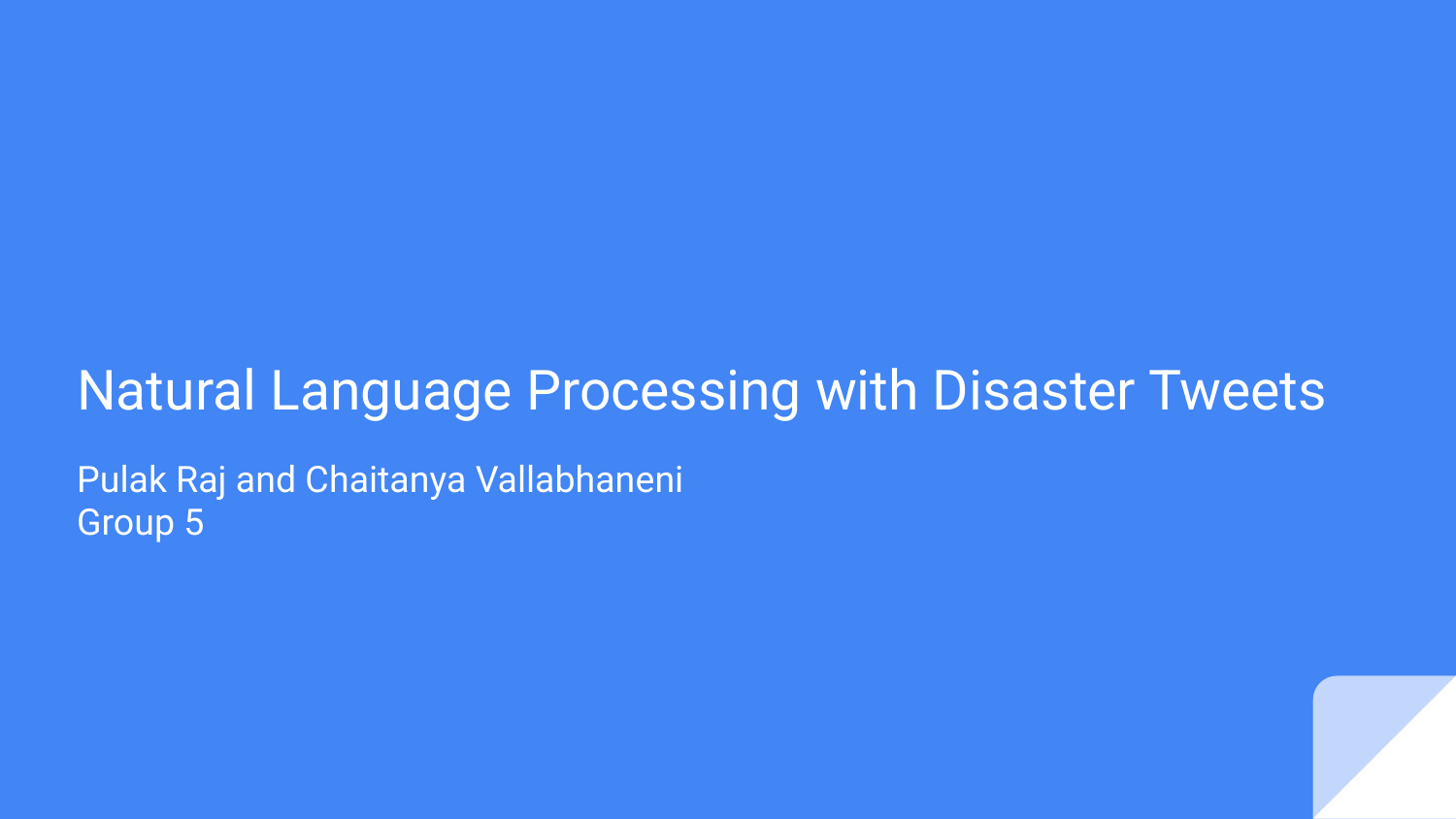

# Natural Language Processing with Disaster Tweets
Pulak Raj and Chaitanya Vallabhaneni
Group 5